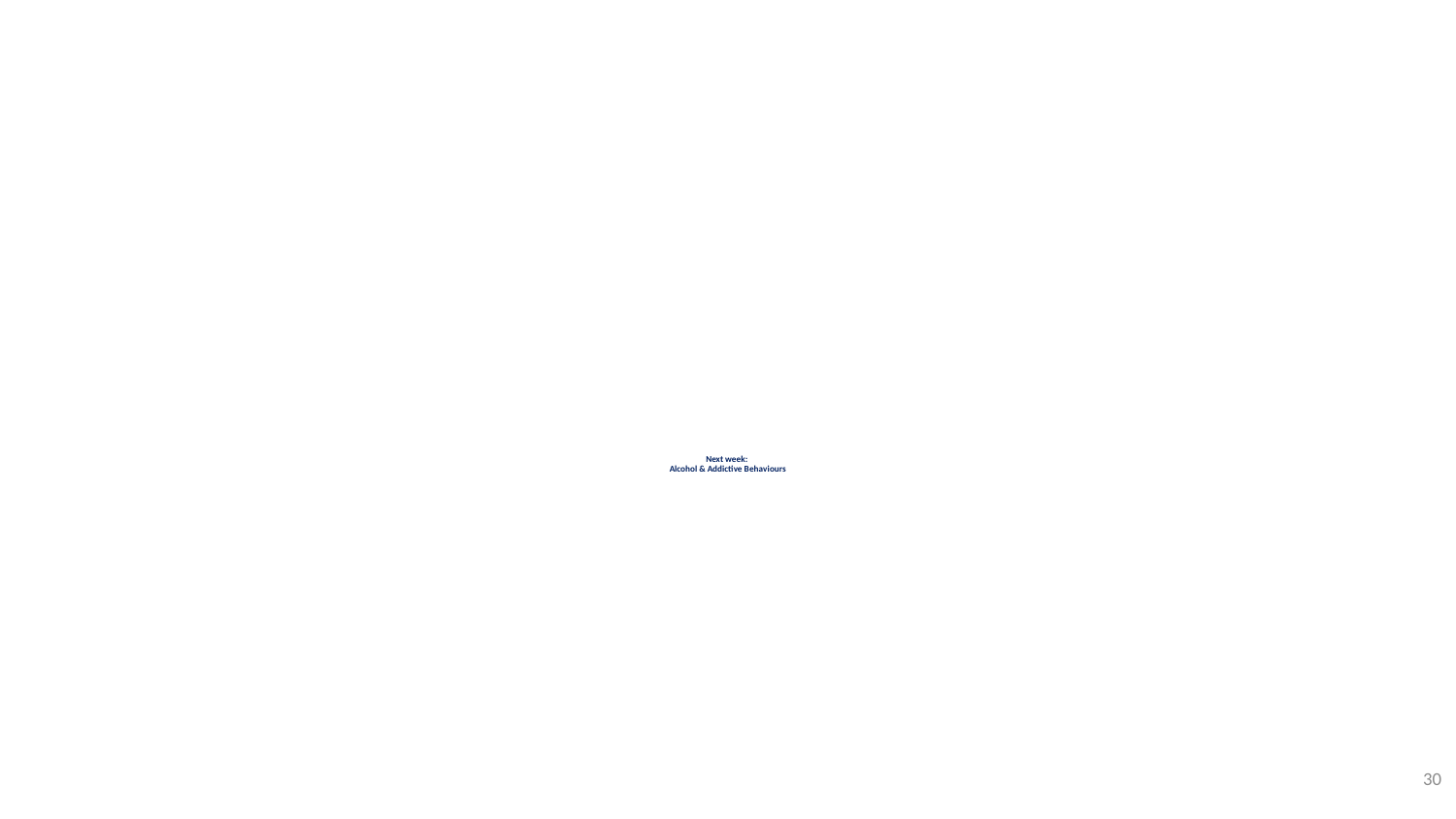

# Next week: Alcohol & Addictive Behaviours
30